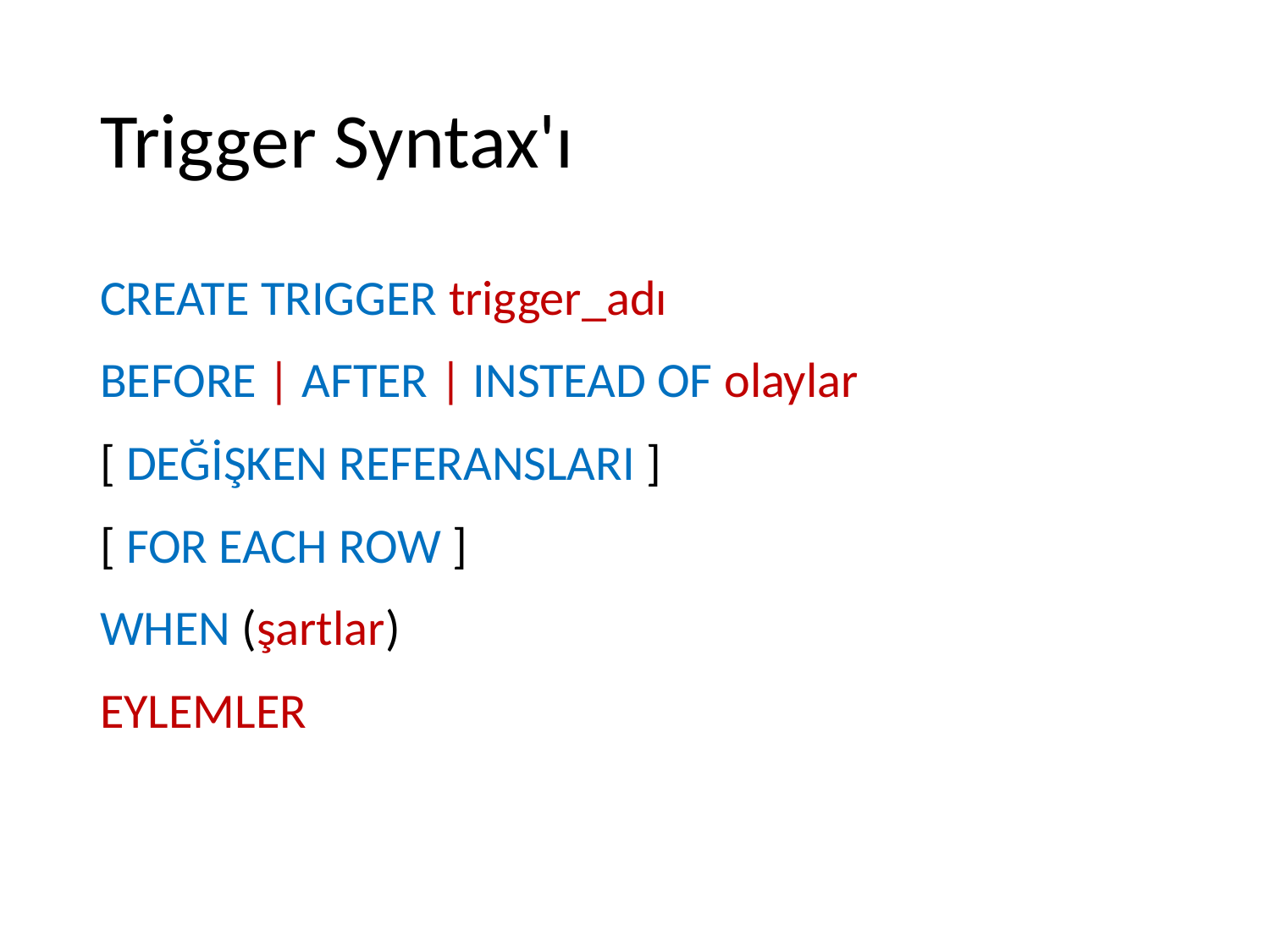

# Trigger Syntax'ı
CREATE TRIGGER trigger_adı
BEFORE | AFTER | INSTEAD OF olaylar
[ DEĞİŞKEN REFERANSLARI ]
[ FOR EACH ROW ]
WHEN (şartlar)
EYLEMLER